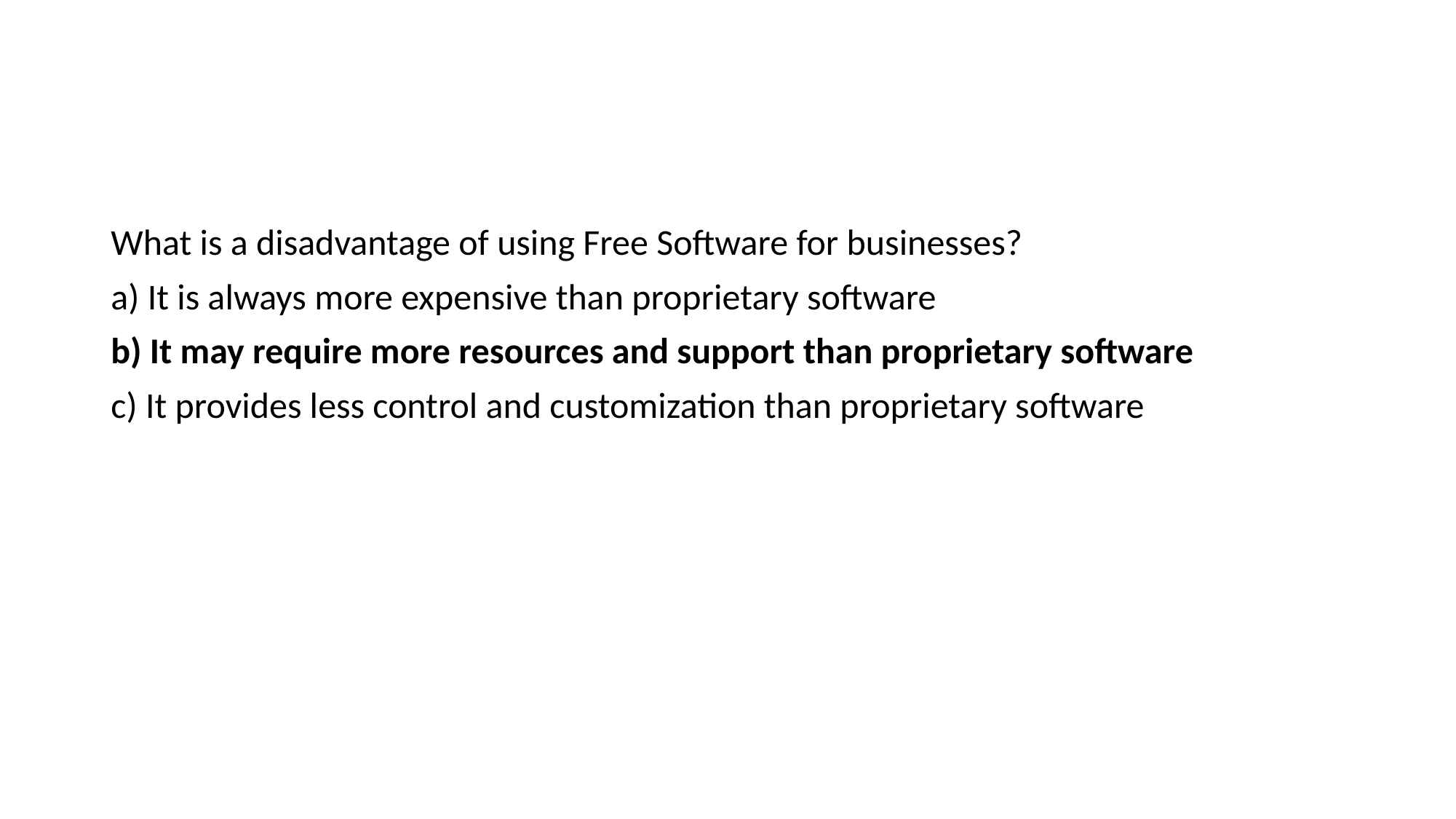

What is a disadvantage of using Free Software for businesses?
a) It is always more expensive than proprietary software
b) It may require more resources and support than proprietary software
c) It provides less control and customization than proprietary software